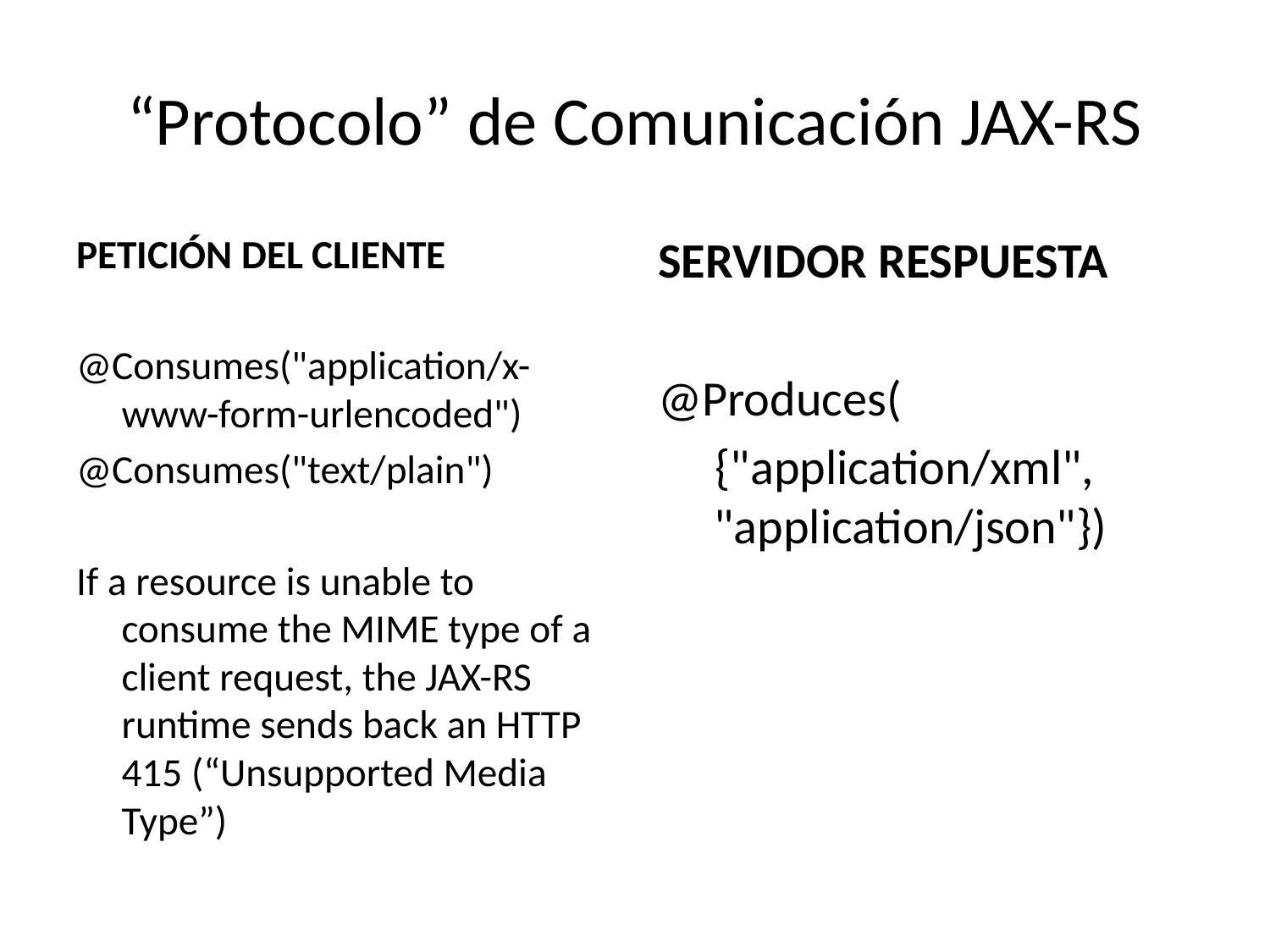

# “Protocolo” de Comunicación JAX-RS
PETICIÓN DEL CLIENTE

@Consumes("application/x-www-form-urlencoded")
@Consumes("text/plain")

If a resource is unable to consume the MIME type of a client request, the JAX-RS runtime sends back an HTTP 415 (“Unsupported Media Type”)
SERVIDOR RESPUESTA

@Produces(
{"application/xml",
"application/json"})